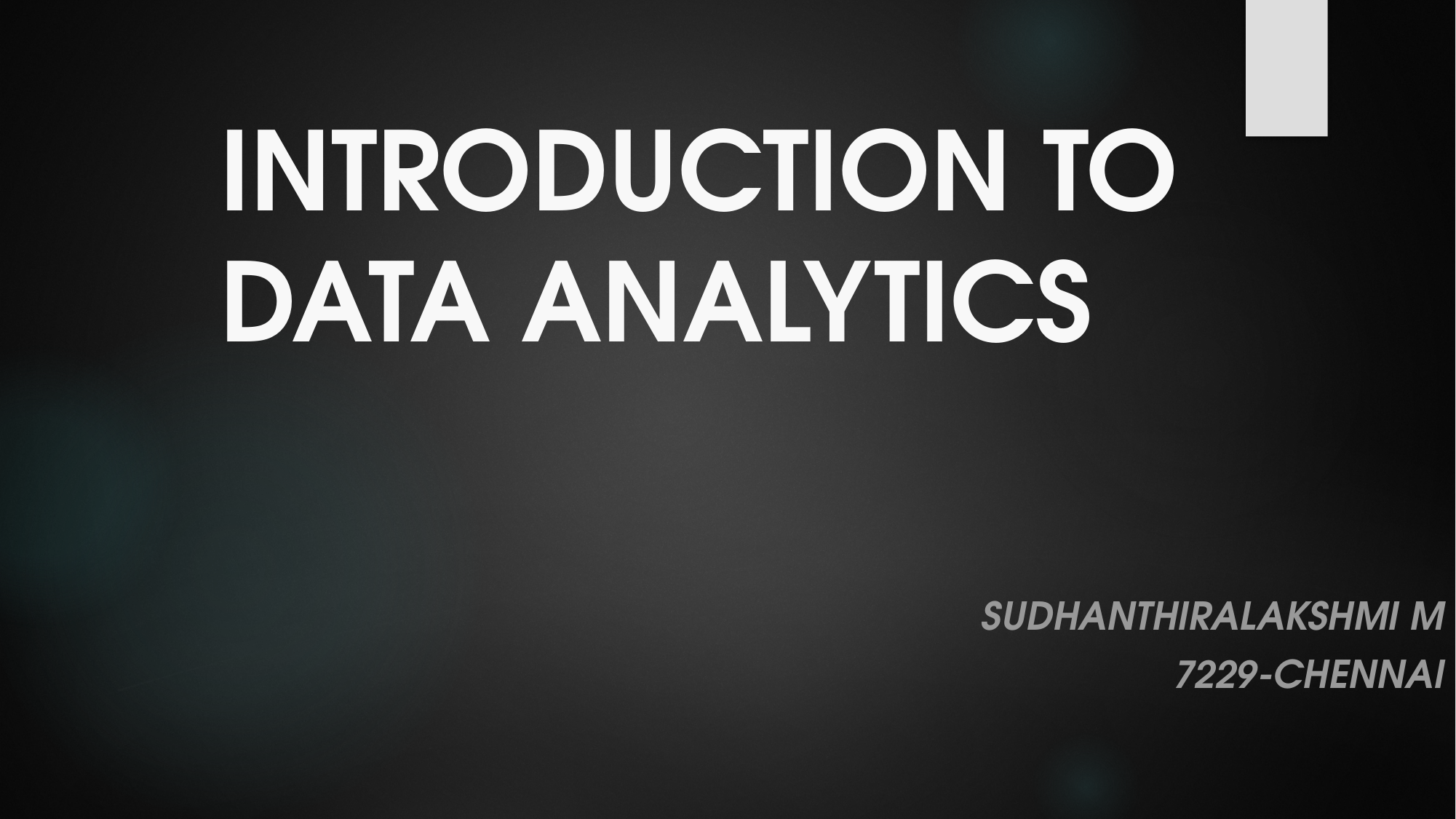

# Introduction to data analytics

                                                                                 sudhanthiralakshmi m
                                             7229-chennai